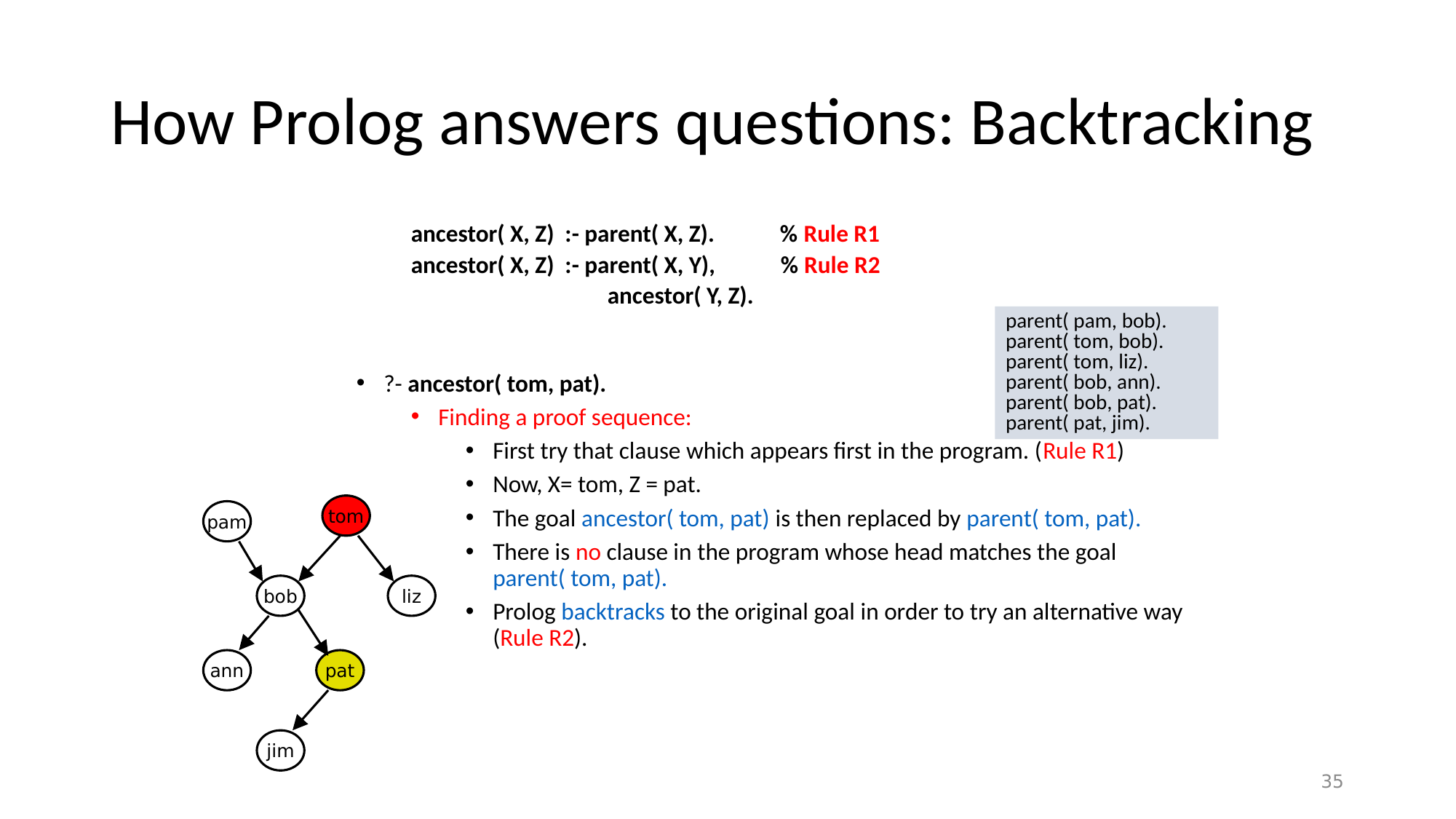

# How Prolog answers questions: Backtracking
ancestor( X, Z)  :- parent( X, Z).            % Rule R1
ancestor( X, Z)  :- parent( X, Y),            % Rule R2
                                    ancestor( Y, Z).

?- ancestor( tom, pat).
Finding a proof sequence:
First try that clause which appears first in the program. (Rule R1)
Now, X= tom, Z = pat.
The goal ancestor( tom, pat) is then replaced by parent( tom, pat).
There is no clause in the program whose head matches the goal parent( tom, pat).
Prolog backtracks to the original goal in order to try an alternative way (Rule R2).
parent( pam, bob).
parent( tom, bob).
parent( tom, liz).
parent( bob, ann).
parent( bob, pat).
parent( pat, jim).
tom
pam

bob
liz

ann
pat

jim
35